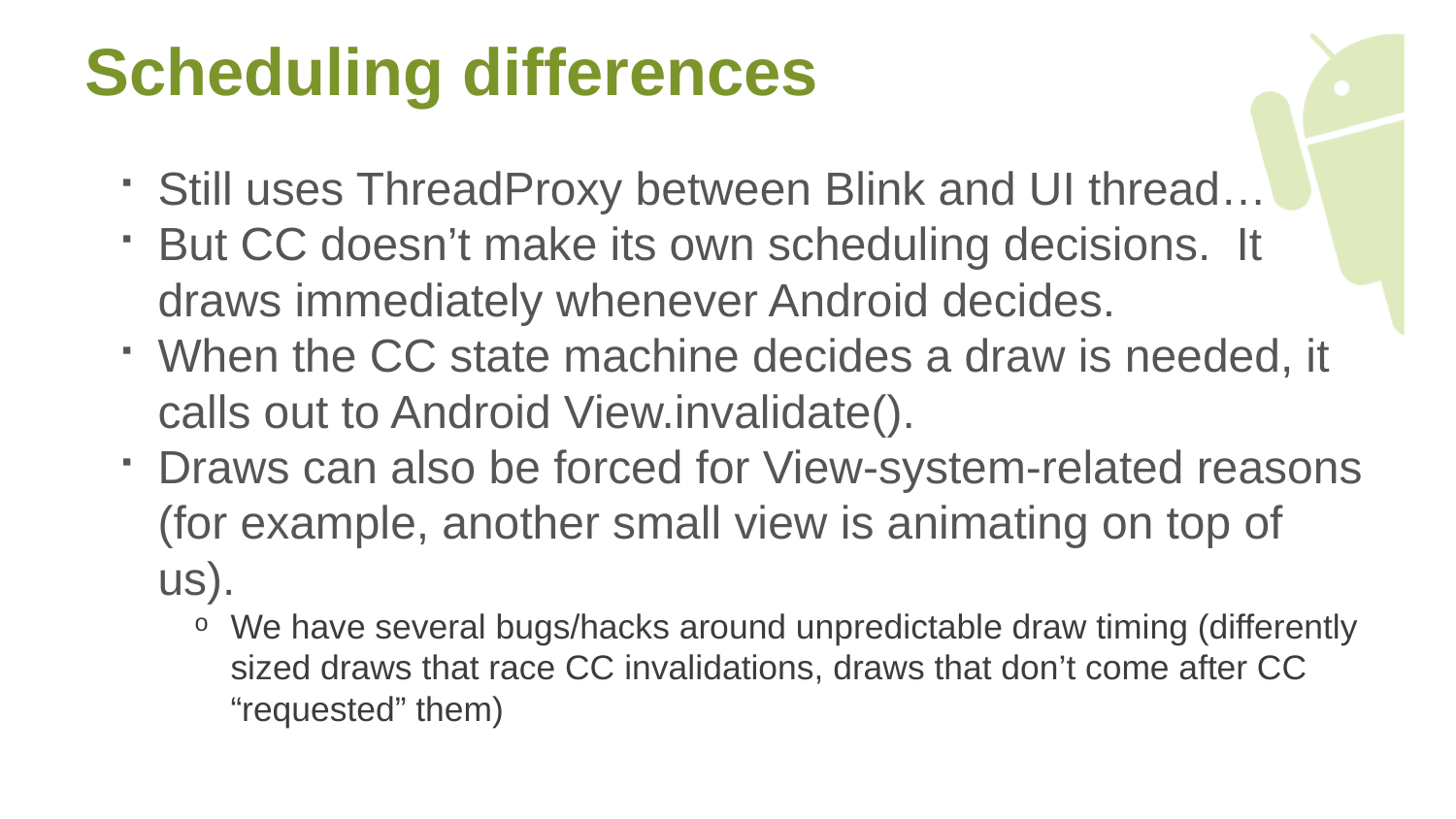

# Scheduling differences
Still uses ThreadProxy between Blink and UI thread…
But CC doesn’t make its own scheduling decisions.  It draws immediately whenever Android decides.
When the CC state machine decides a draw is needed, it calls out to Android View.invalidate().
Draws can also be forced for View-system-related reasons (for example, another small view is animating on top of us).
We have several bugs/hacks around unpredictable draw timing (differently sized draws that race CC invalidations, draws that don’t come after CC “requested” them)